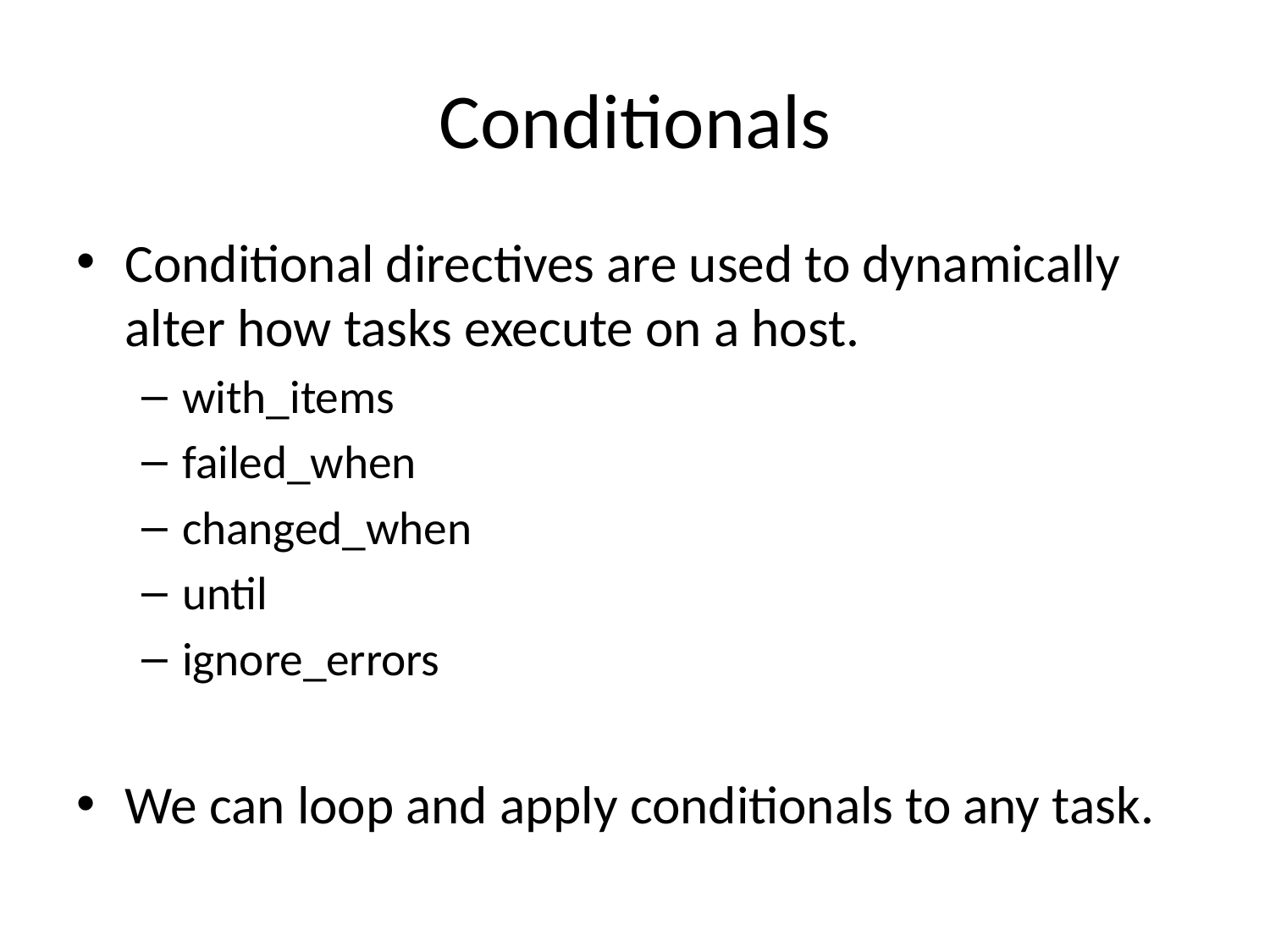

# Conditionals
Conditional directives are used to dynamically alter how tasks execute on a host.
with_items
failed_when
changed_when
until
ignore_errors

We can loop and apply conditionals to any task.